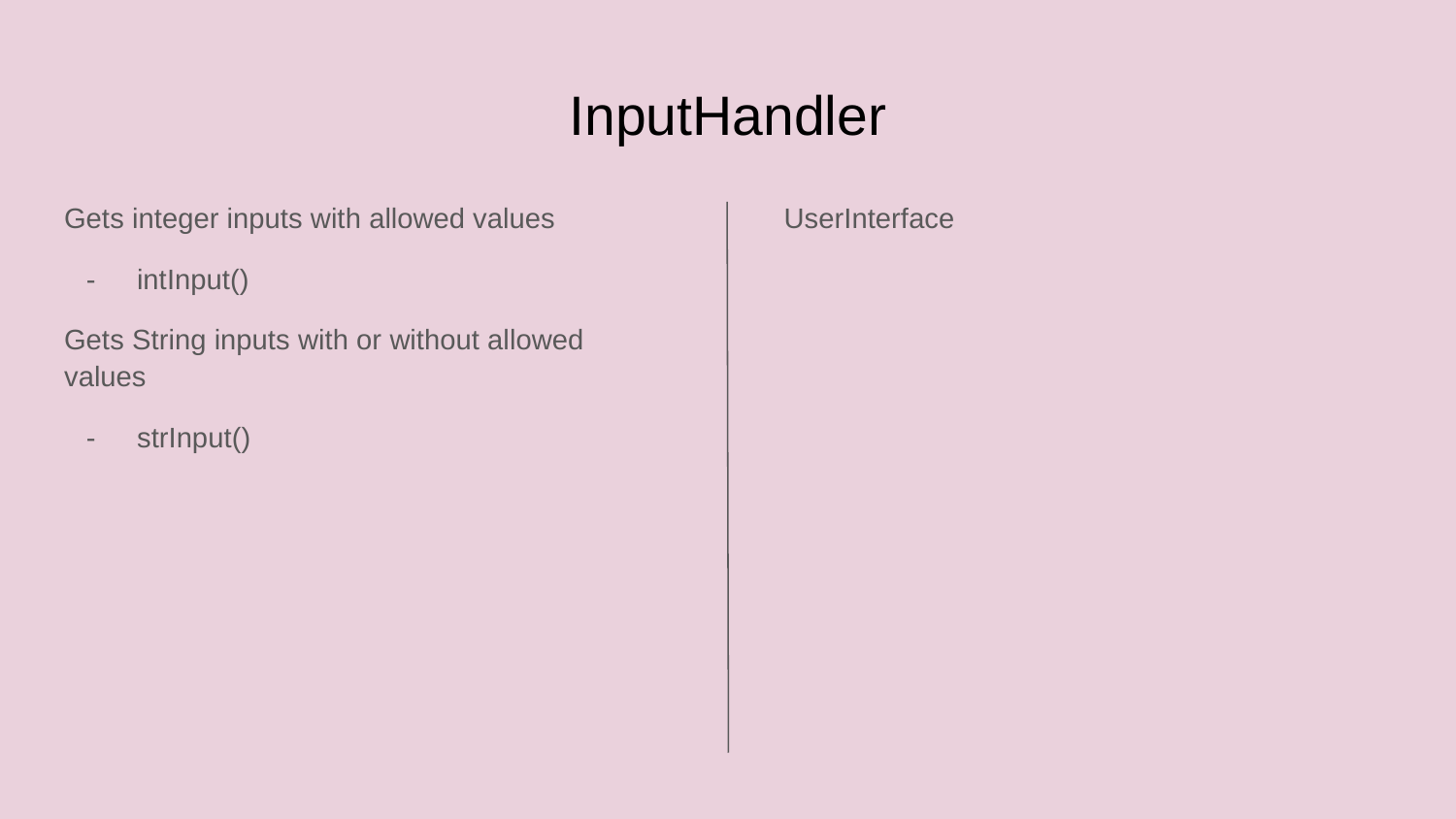

# InputHandler
Gets integer inputs with allowed values
intInput()
Gets String inputs with or without allowed values
strInput()
UserInterface